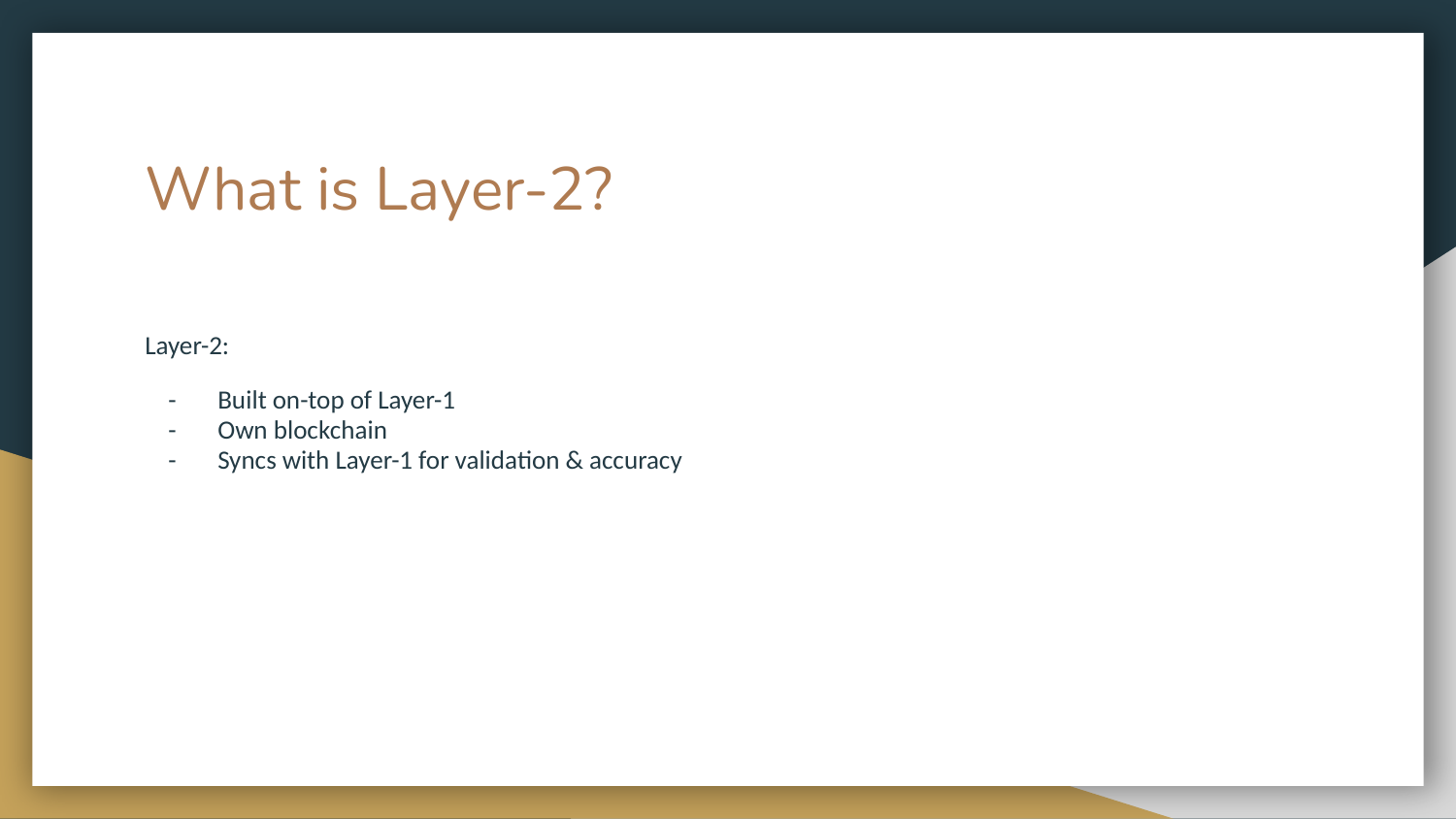

# What is Layer-2?
Layer-2:
Built on-top of Layer-1
Own blockchain
Syncs with Layer-1 for validation & accuracy